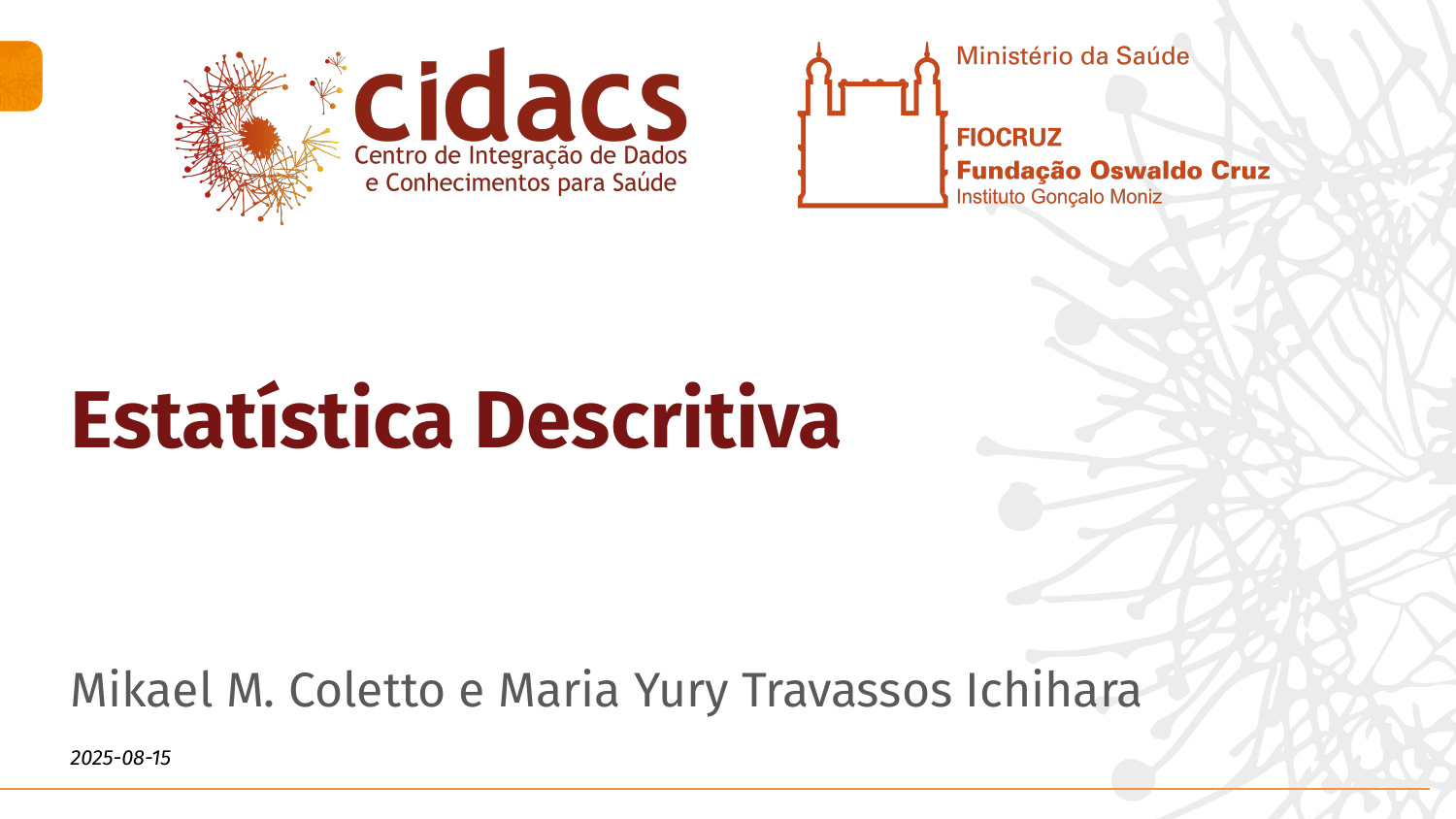

# Estatística Descritiva
Mikael M. Coletto e Maria Yury Travassos Ichihara
2025-08-15